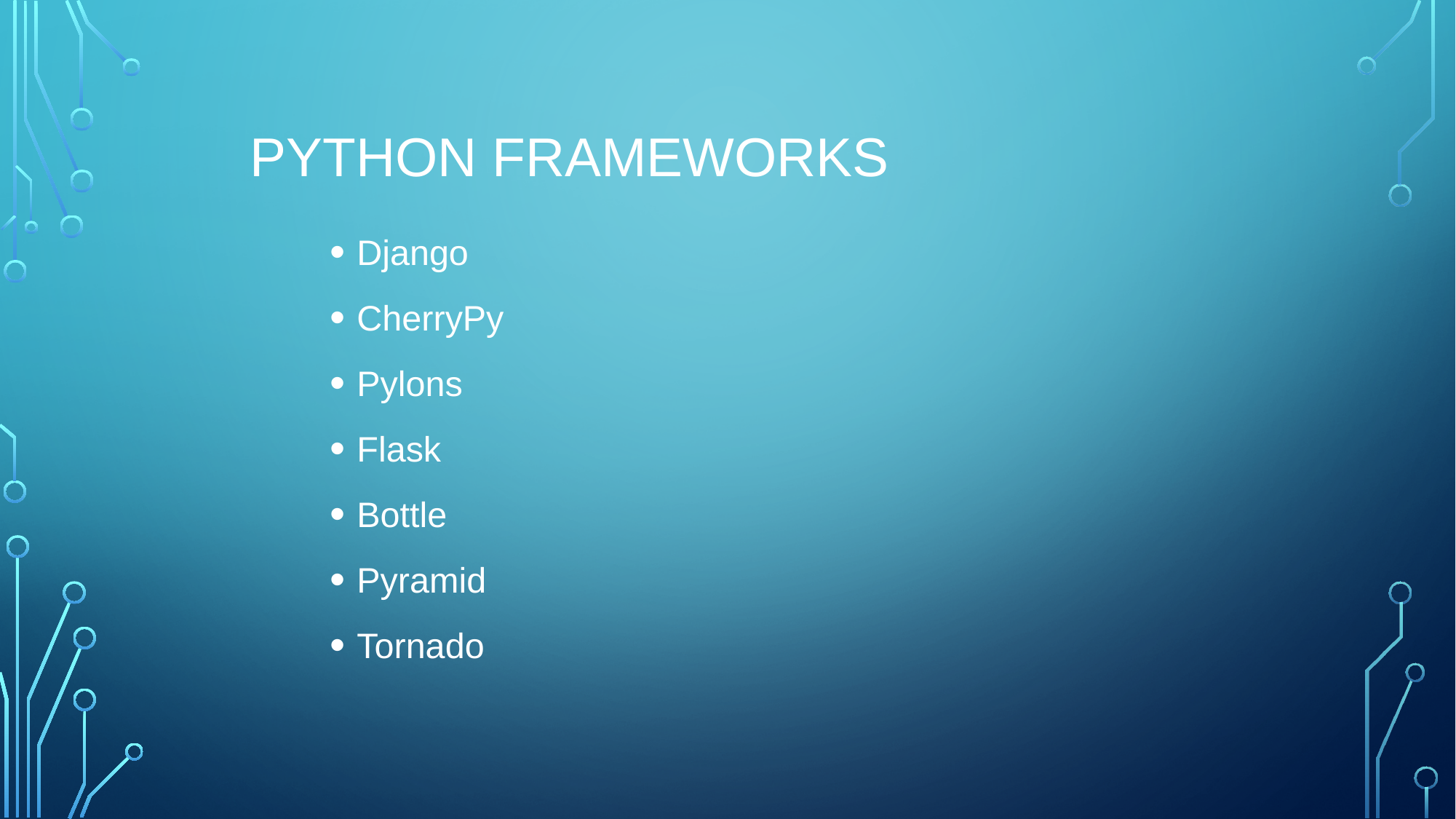

# Python frameworks
Django
CherryPy
Pylons
Flask
Bottle
Pyramid
Tornado